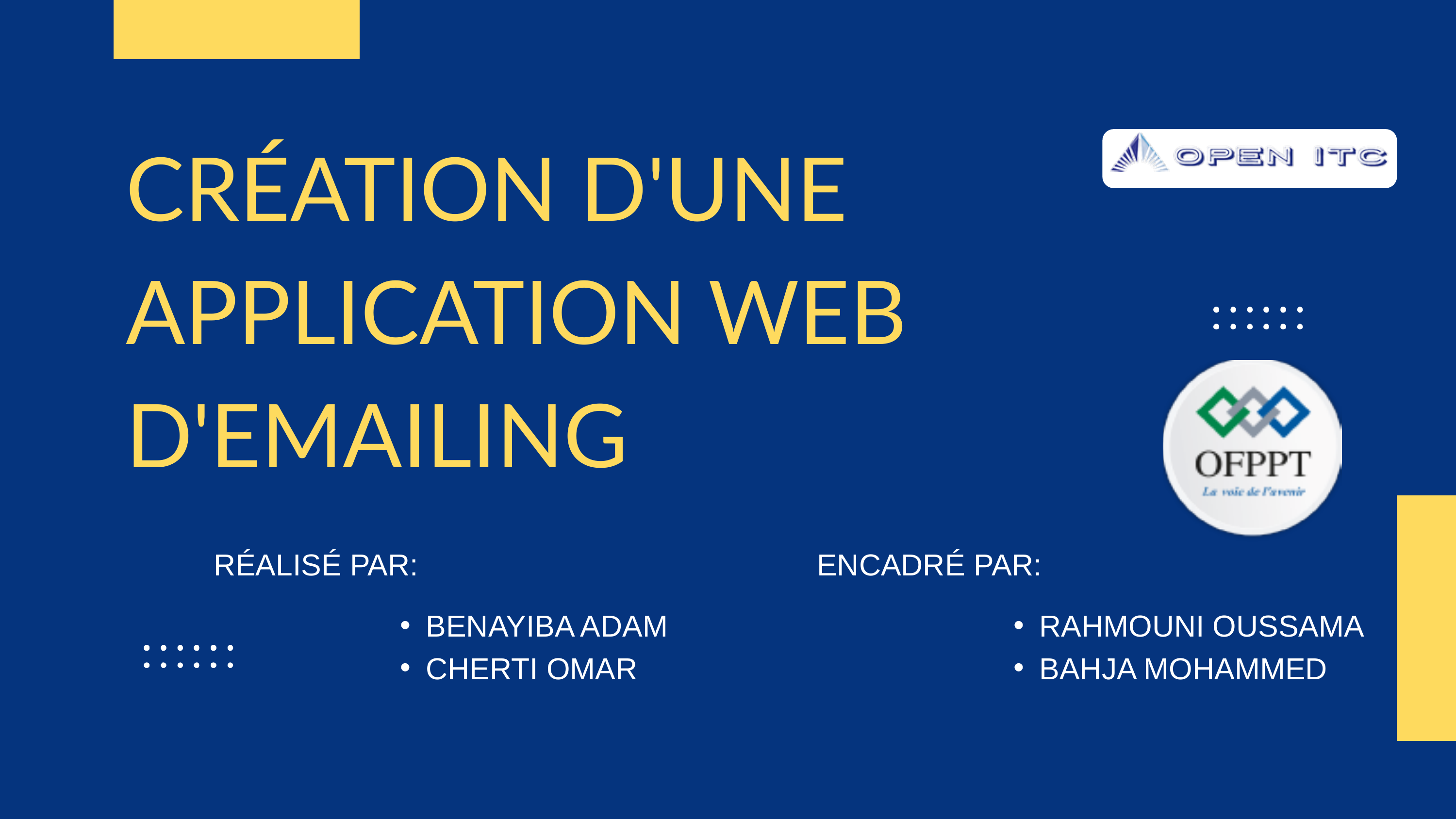

CRÉATION D'UNE APPLICATION WEB
D'EMAILING

RÉALISÉ PAR:
ENCADRÉ PAR:

BENAYIBA ADAM
CHERTI OMAR
RAHMOUNI OUSSAMA
BAHJA MOHAMMED